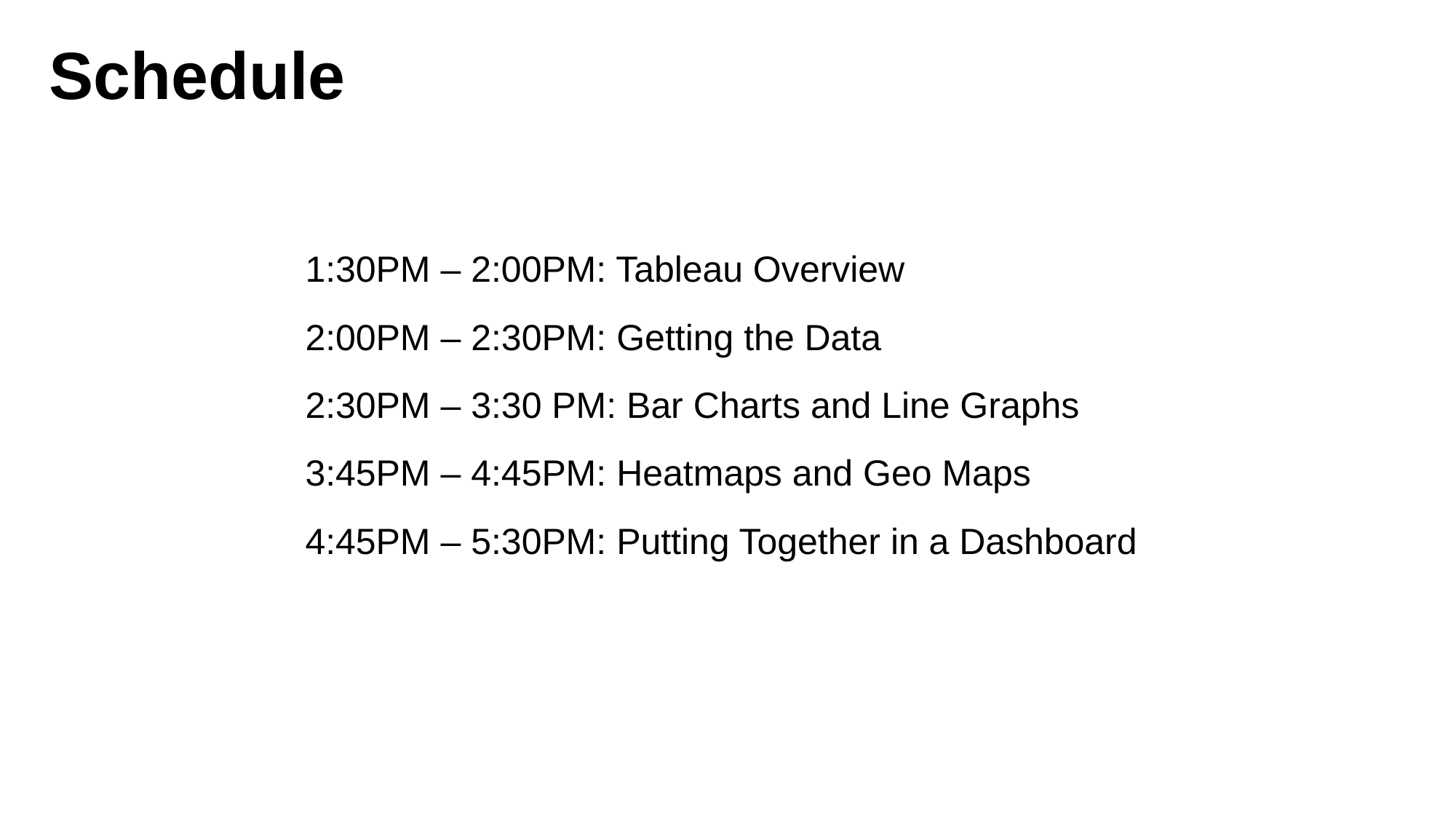

Schedule
1:30PM – 2:00PM: Tableau Overview
2:00PM – 2:30PM: Getting the Data
2:30PM – 3:30 PM: Bar Charts and Line Graphs
3:45PM – 4:45PM: Heatmaps and Geo Maps
4:45PM – 5:30PM: Putting Together in a Dashboard